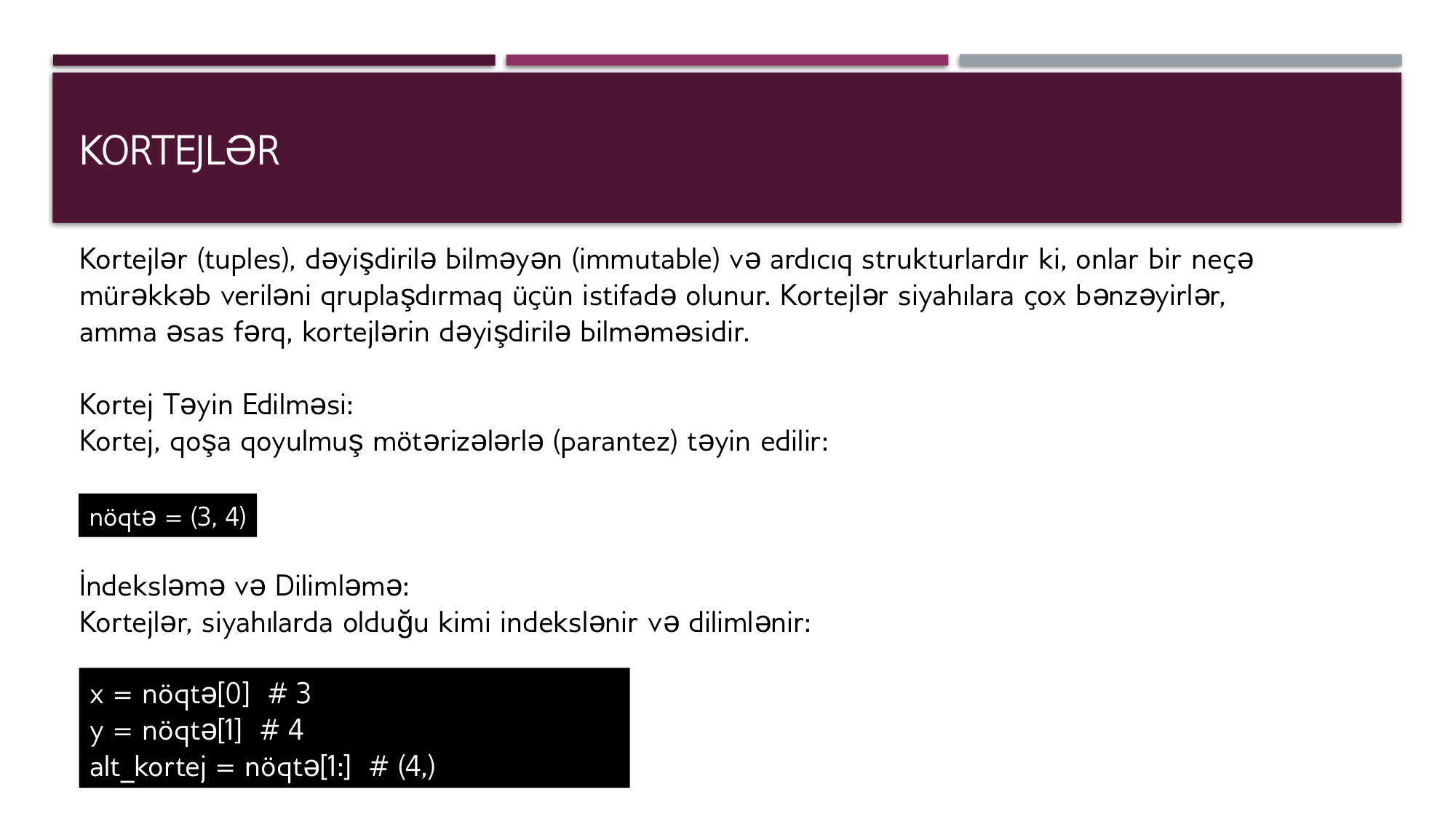

# Kortejlər
Kortejlər (tuples), dəyişdirilə bilməyən (immutable) və ardıcıq strukturlardır ki, onlar bir neçə mürəkkəb veriləni qruplaşdırmaq üçün istifadə olunur. Kortejlər siyahılara çox bənzəyirlər, amma əsas fərq, kortejlərin dəyişdirilə bilməməsidir.

Kortej Təyin Edilməsi:
Kortej, qoşa qoyulmuş mötərizələrlə (parantez) təyin edilir:
nöqtə = (3, 4)
İndeksləmə və Dilimləmə:
Kortejlər, siyahılarda olduğu kimi indekslənir və dilimlənir:
x = nöqtə[0]  # 3
y = nöqtə[1]  # 4
alt_kortej = nöqtə[1:]  # (4,)